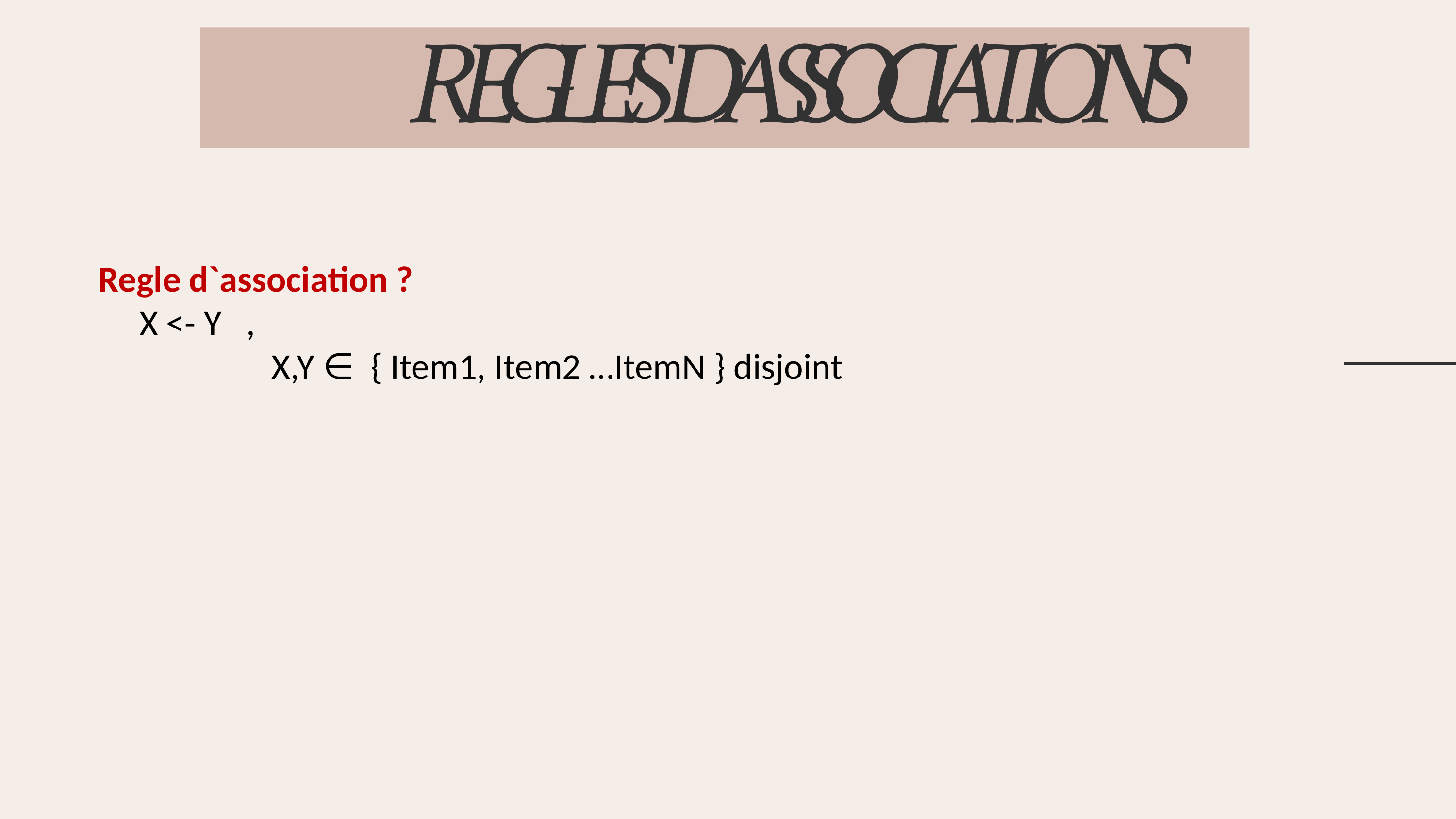

REGLES       D`ASSOCIATIONS

Regle d`association ?
     X <- Y   ,
                     X,Y ∈  { Item1, Item2 …ItemN } disjoint